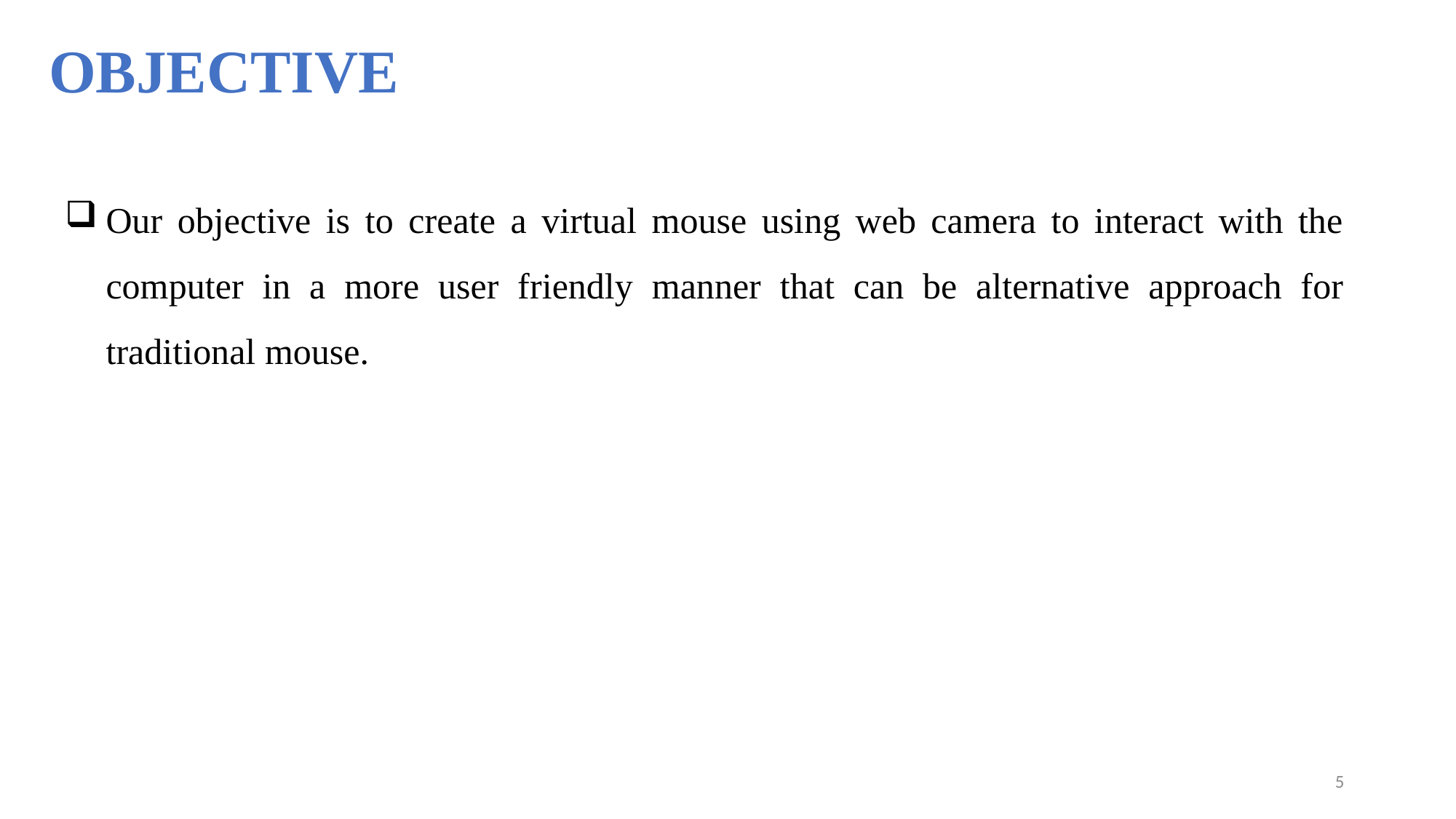

# OBJECTIVE
Our objective is to create a virtual mouse using web camera to interact with the computer in a more user friendly manner that can be alternative approach for traditional mouse.

5